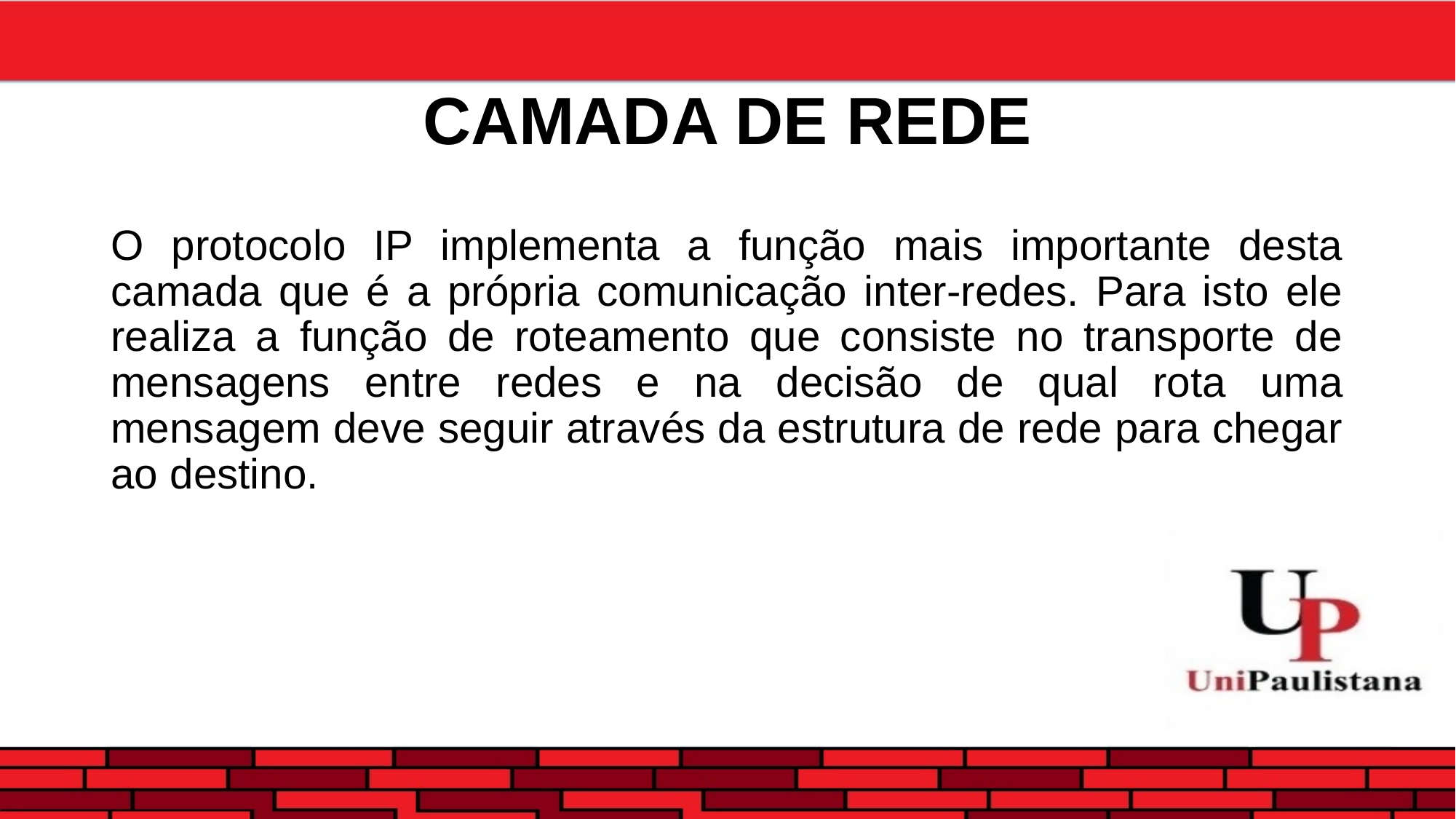

# CAMADA DE REDE
O protocolo IP implementa a função mais importante desta camada que é a própria comunicação inter-redes. Para isto ele realiza a função de roteamento que consiste no transporte de mensagens entre redes e na decisão de qual rota uma mensagem deve seguir através da estrutura de rede para chegar ao destino.